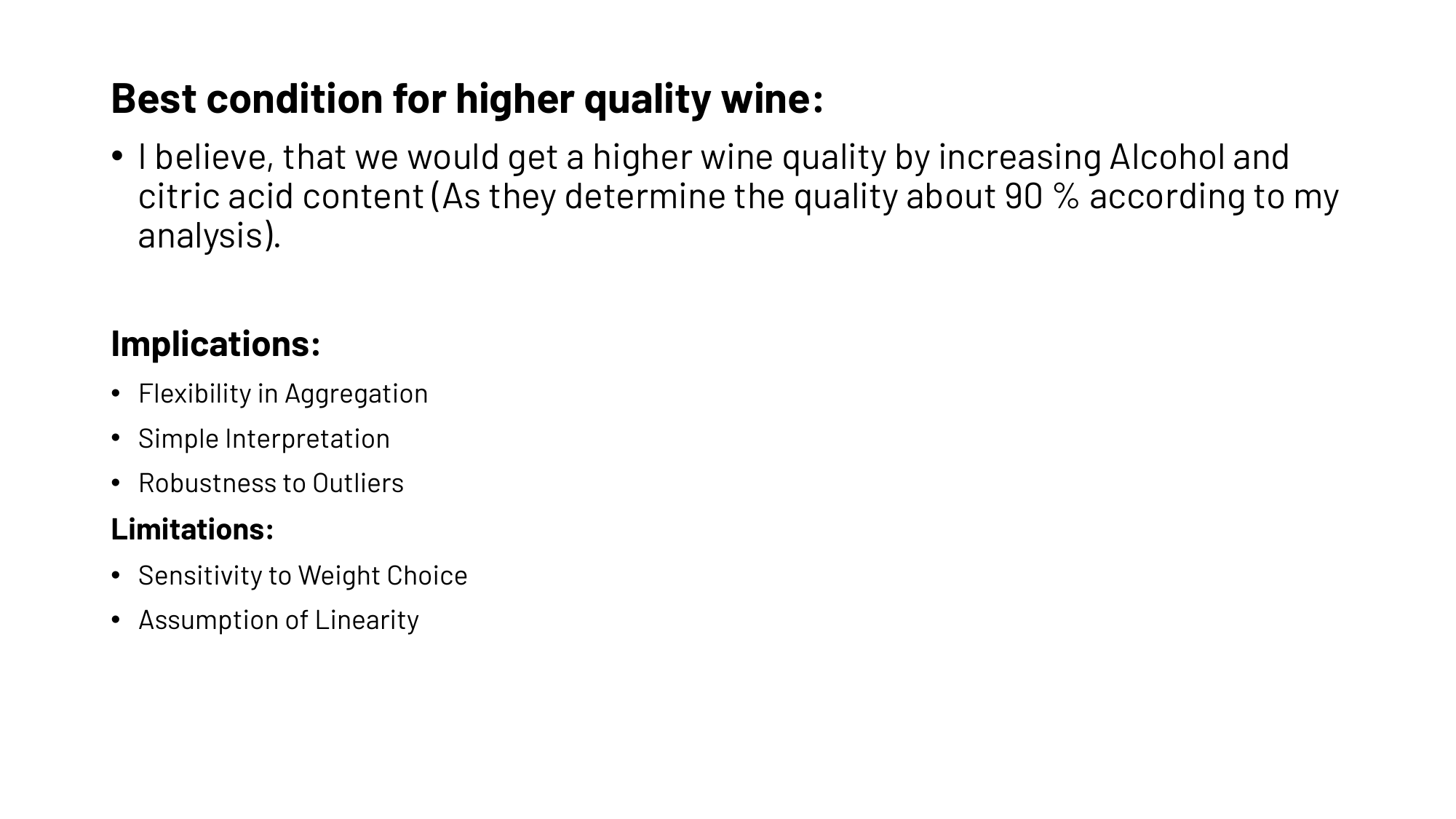

Best condition for higher quality wine:
I believe, that we would get a higher wine quality by increasing Alcohol and citric acid content (As they determine the quality about 90 % according to my analysis).

Implications:
Flexibility in Aggregation
Simple Interpretation
Robustness to Outliers
Limitations:
Sensitivity to Weight Choice
Assumption of Linearity